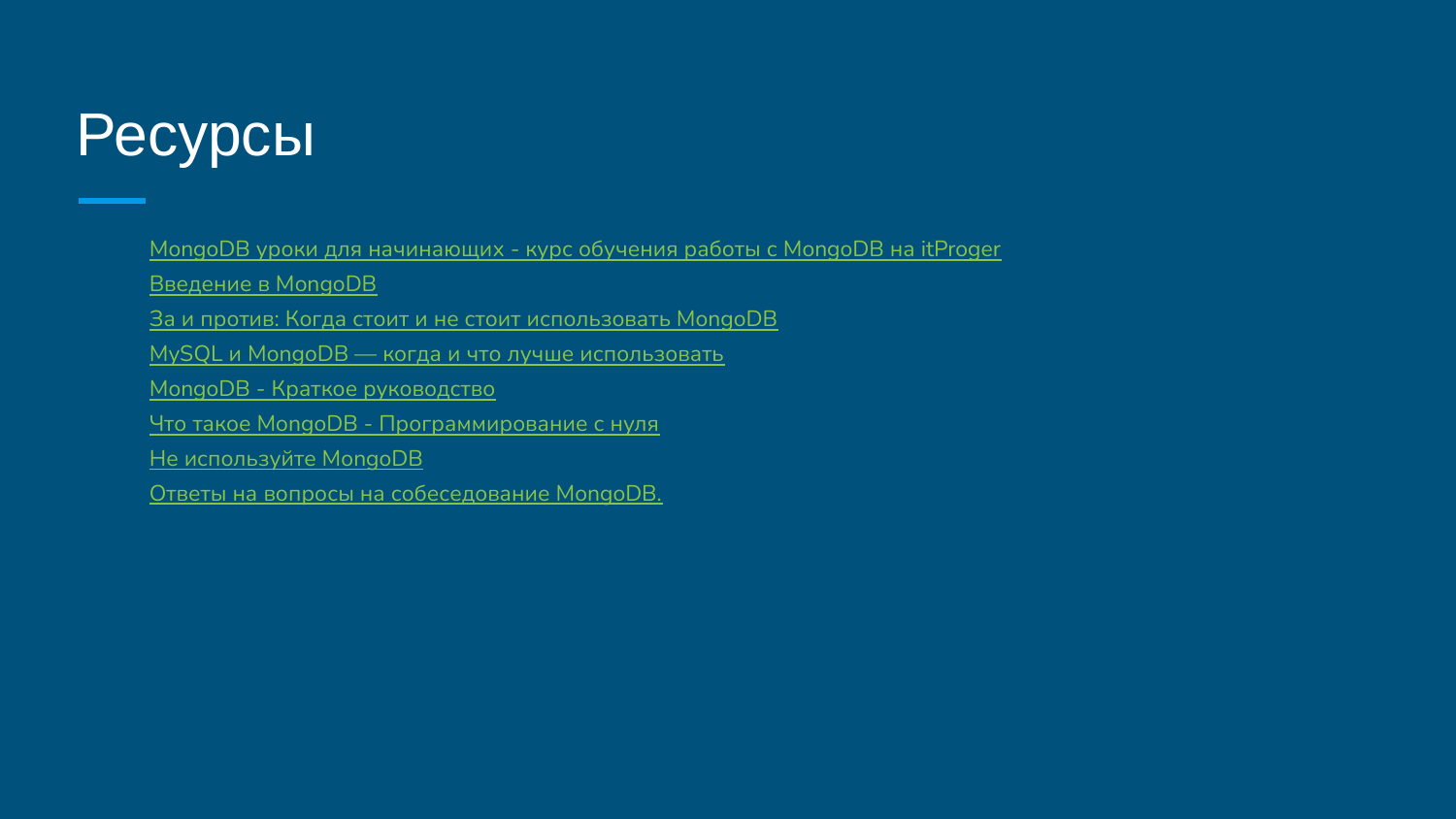

# Ресурсы
MongoDB уроки для начинающих - курс обучения работы с MongoDB на itProger
Введение в MongoDB
За и против: Когда стоит и не стоит использовать MongoDB
MySQL и MongoDB — когда и что лучше использовать
MongoDB - Краткое руководство
Что такое MongoDB - Программирование с нуля
Не используйте MongoDB
Ответы на вопросы на собеседование MongoDB.